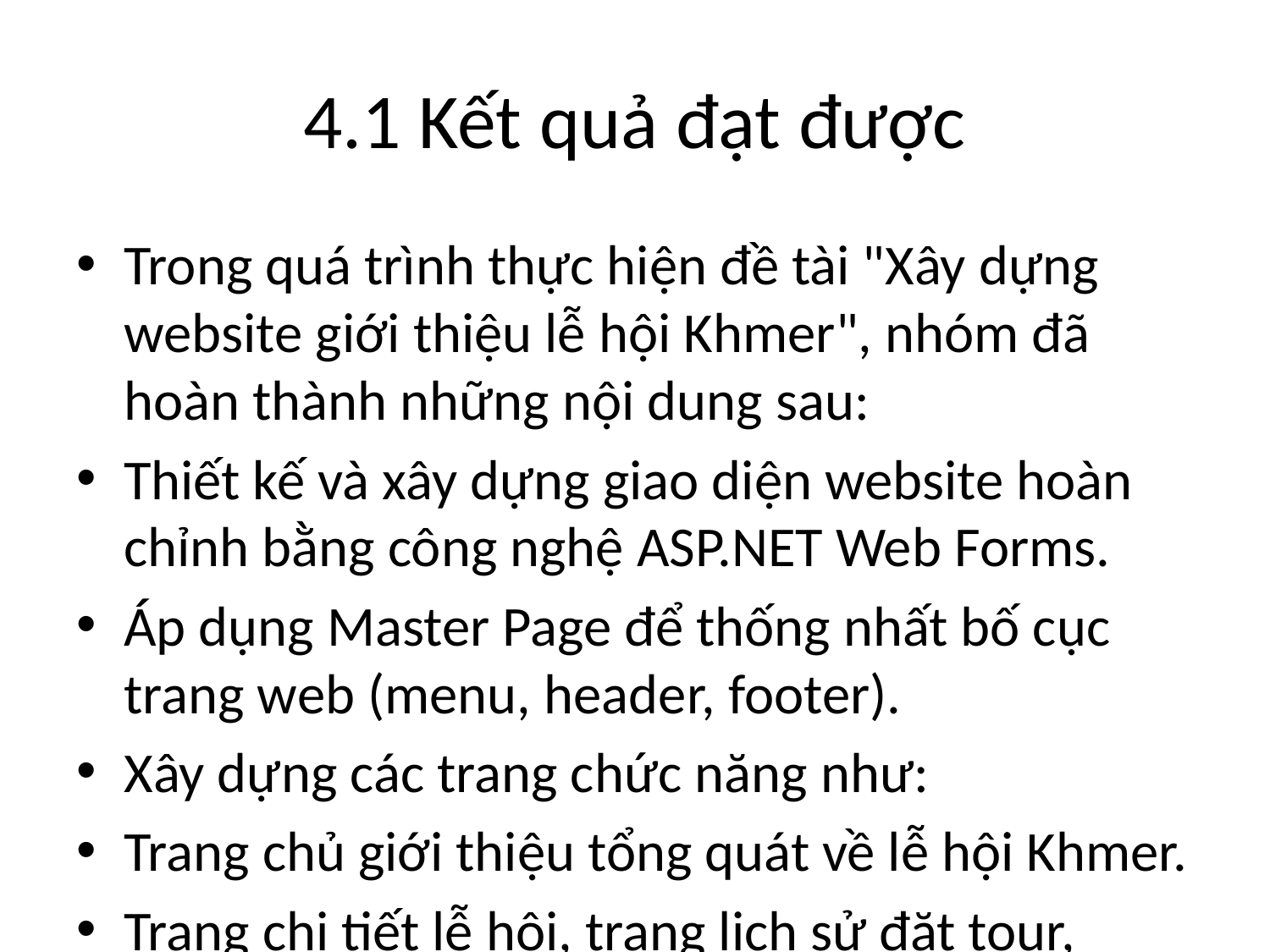

# 4.1 Kết quả đạt được
Trong quá trình thực hiện đề tài "Xây dựng website giới thiệu lễ hội Khmer", nhóm đã hoàn thành những nội dung sau:
Thiết kế và xây dựng giao diện website hoàn chỉnh bằng công nghệ ASP.NET Web Forms.
Áp dụng Master Page để thống nhất bố cục trang web (menu, header, footer).
Xây dựng các trang chức năng như:
Trang chủ giới thiệu tổng quát về lễ hội Khmer.
Trang chi tiết lễ hội, trang lịch sử đặt tour, trang đặt tour, trang liên hệ.
Hoàn thiện hệ thống quản lý dành cho Admin:
Quản lý người dùng, lễ hội, tour du lịch, lịch sử đặt tour.
Kết nối website với cơ sở dữ liệu SQL Server để lưu trữ thông tin.
Ứng dụng AJAX để cải thiện trải nghiệm người dùng.
Website có khả năng đáp ứng cơ bản trên nhiều thiết bị (PC, tablet, điện thoại).